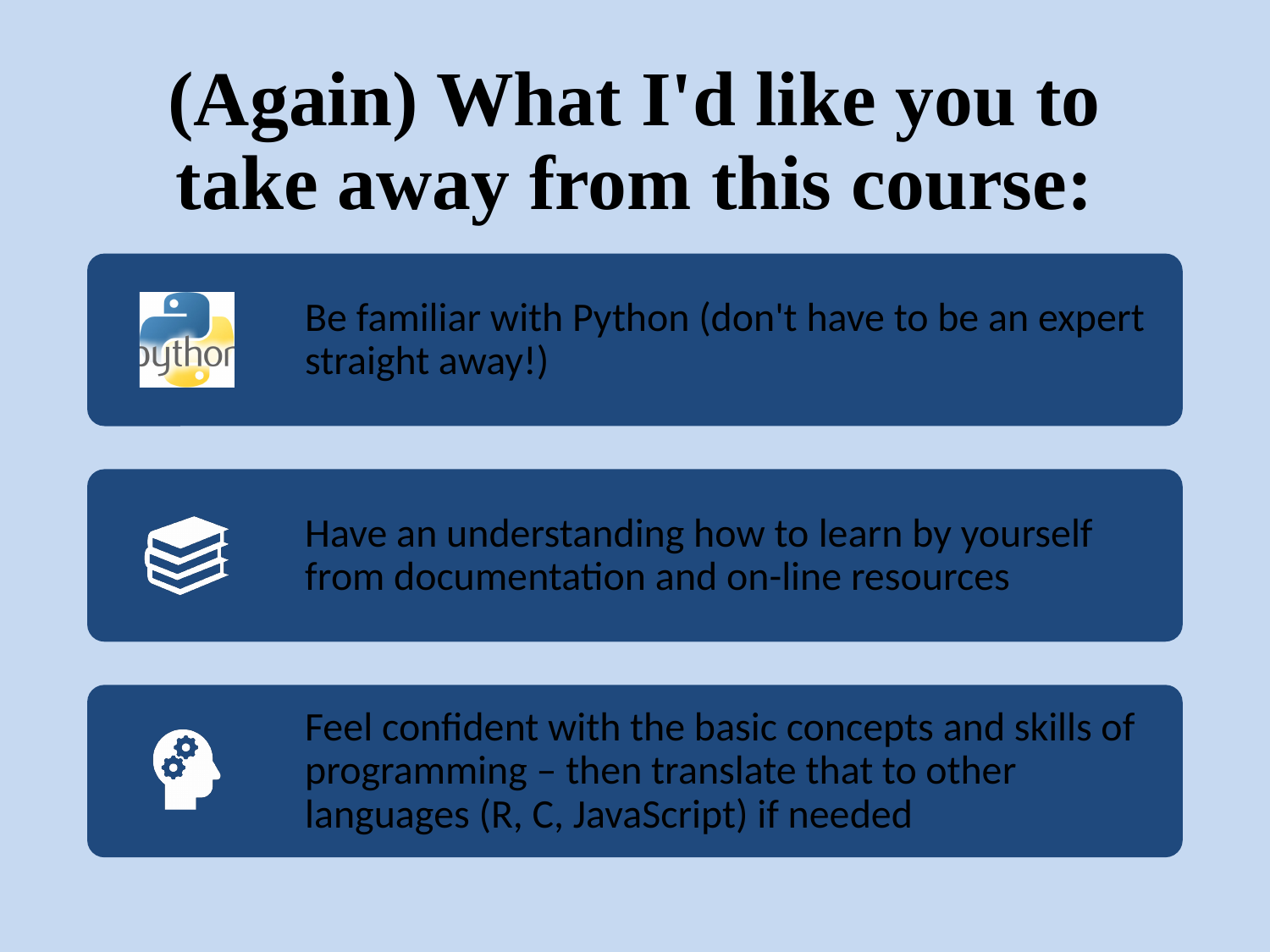

# (Again) What I'd like you to take away from this course:
Be familiar with Python (don't have to be an expert straight away!)
Have an understanding how to learn by yourself from documentation and on-line resources
Feel confident with the basic concepts and skills of programming – then translate that to other languages (R, C, JavaScript) if needed